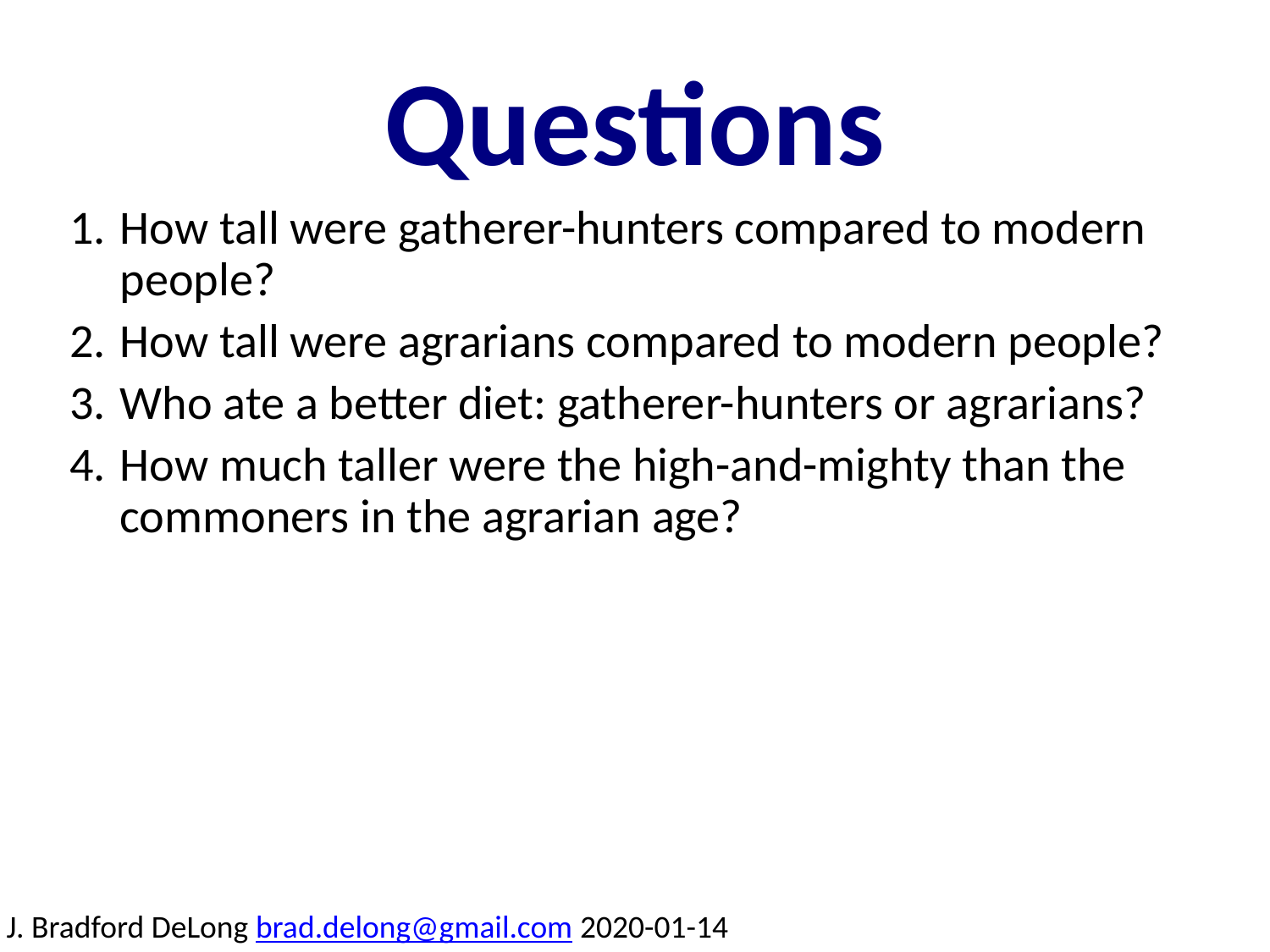

Questions
How tall were gatherer-hunters compared to modern people?
How tall were agrarians compared to modern people?
Who ate a better diet: gatherer-hunters or agrarians?
How much taller were the high-and-mighty than the commoners in the agrarian age?
J. Bradford DeLong brad.delong@gmail.com 2020-01-14